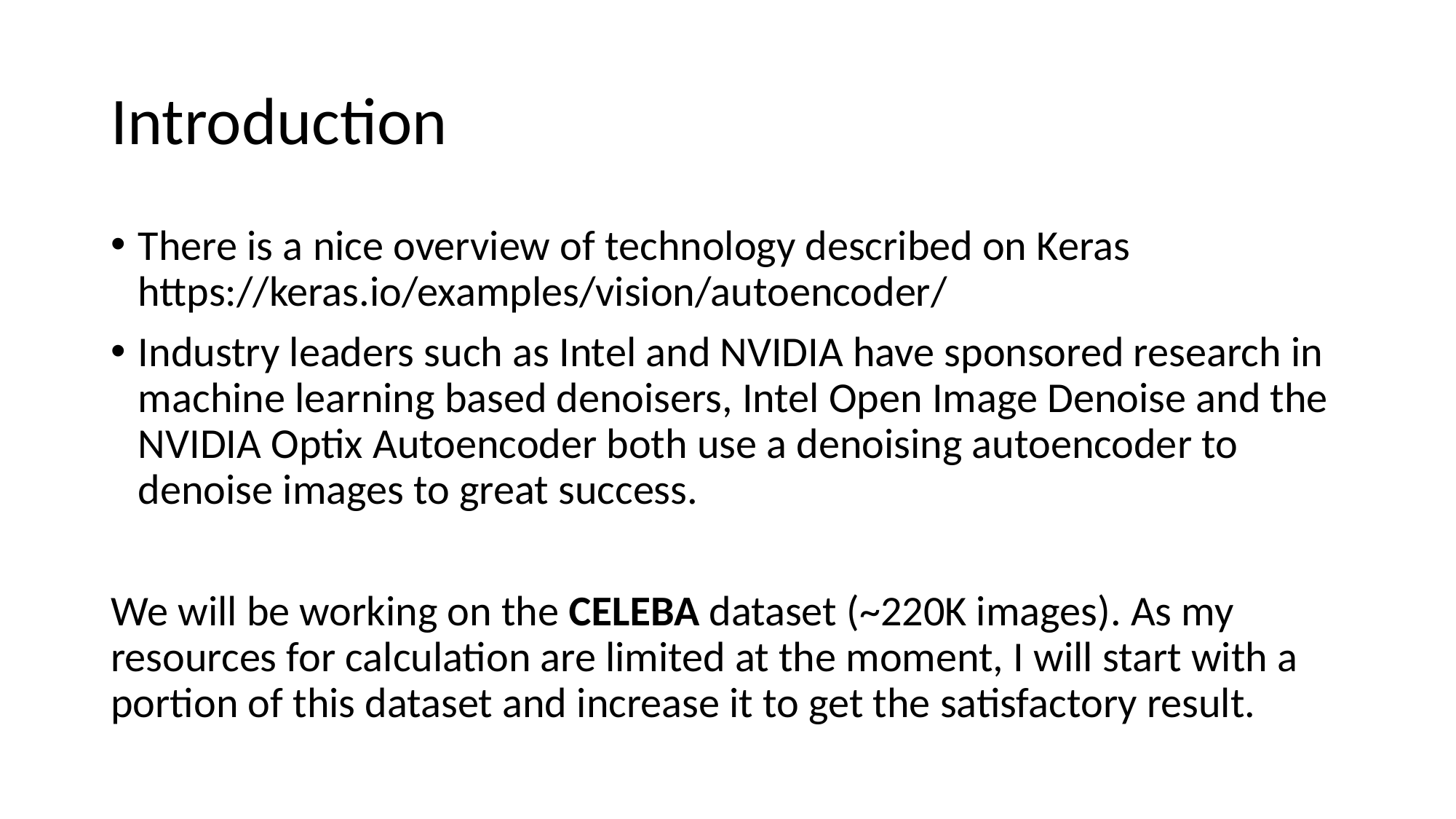

# Introduction
There is a nice overview of technology described on Keras https://keras.io/examples/vision/autoencoder/
Industry leaders such as Intel and NVIDIA have sponsored research in machine learning based denoisers, Intel Open Image Denoise and the NVIDIA Optix Autoencoder both use a denoising autoencoder to denoise images to great success.

We will be working on the CELEBA dataset (~220K images). As my resources for calculation are limited at the moment, I will start with a portion of this dataset and increase it to get the satisfactory result.